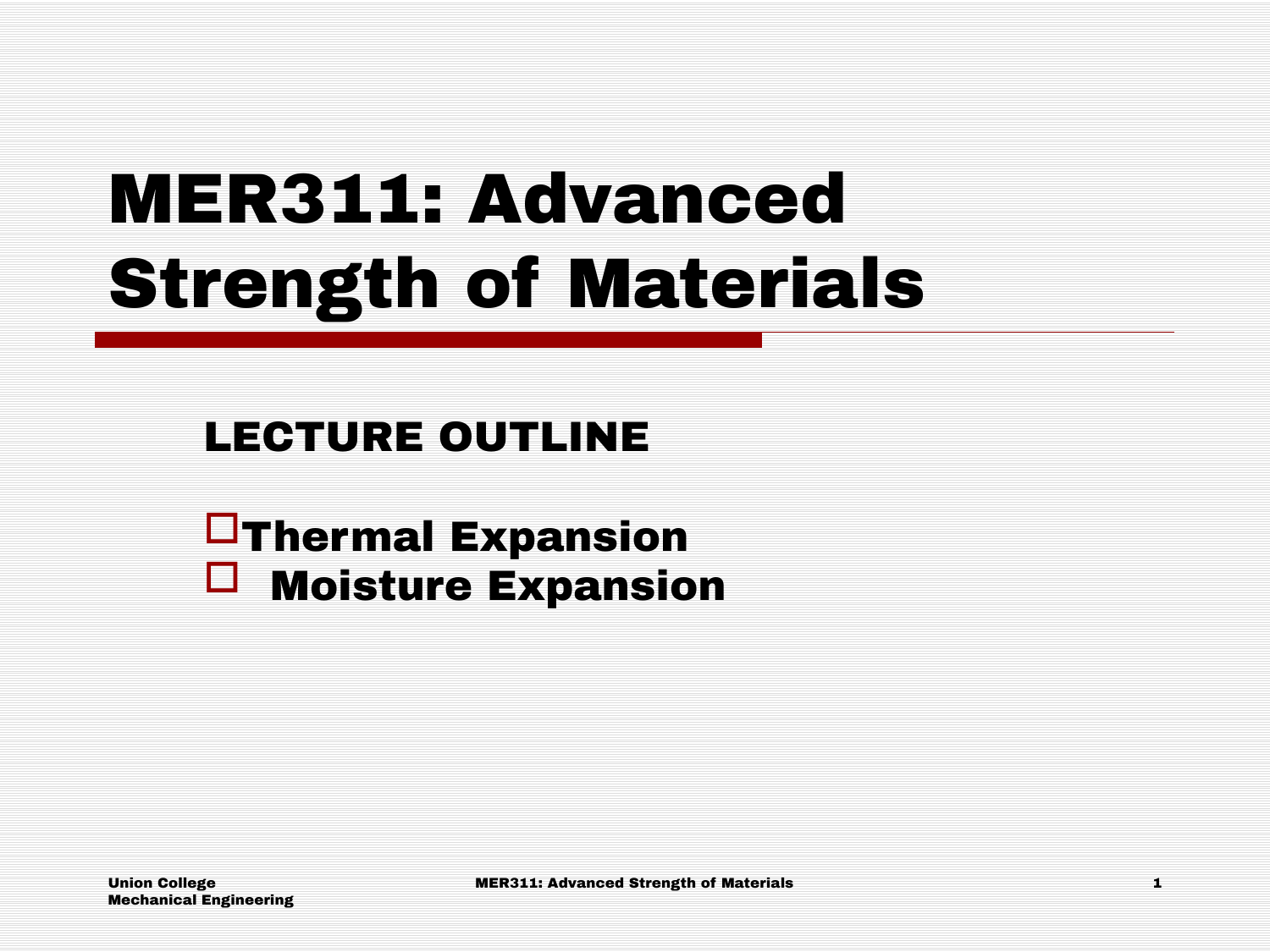

# MER311: Advanced Strength of Materials
LECTURE OUTLINE
Thermal Expansion
  Moisture Expansion
Union College
Mechanical Engineering
MER311: Advanced Strength of Materials
1